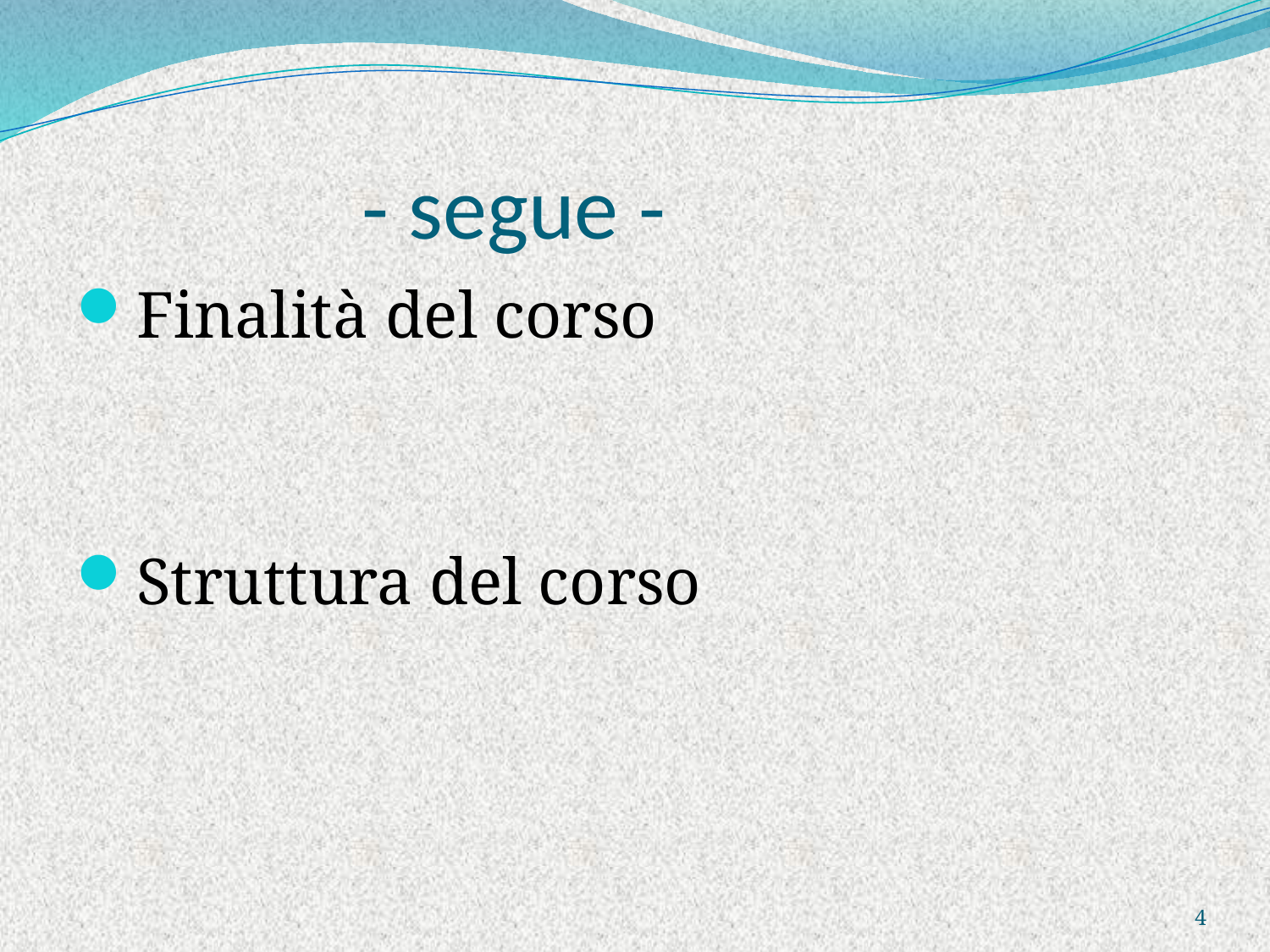

# - segue -
Finalità del corso

Struttura del corso
4